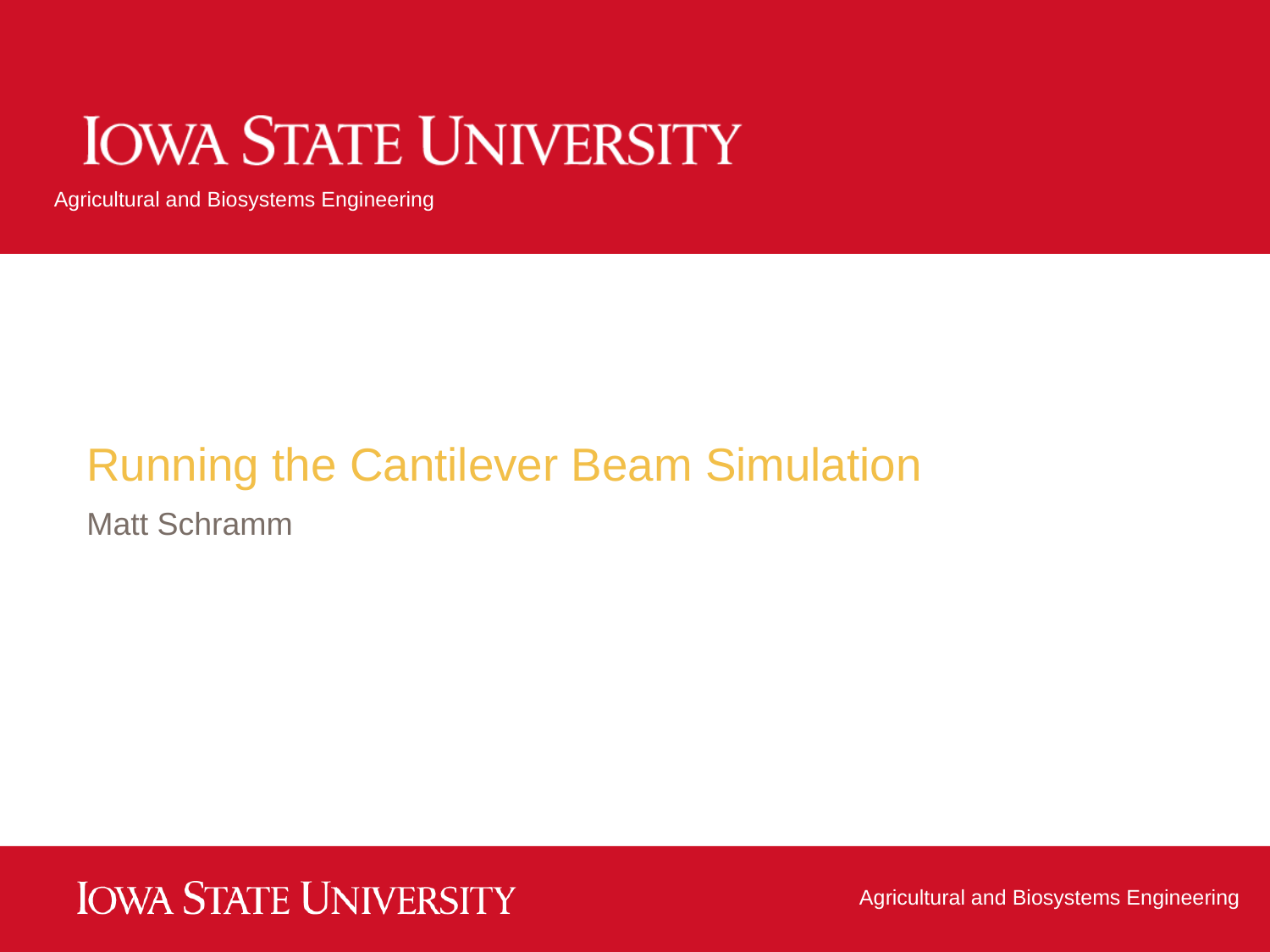

Running the Cantilever Beam Simulation
Matt Schramm